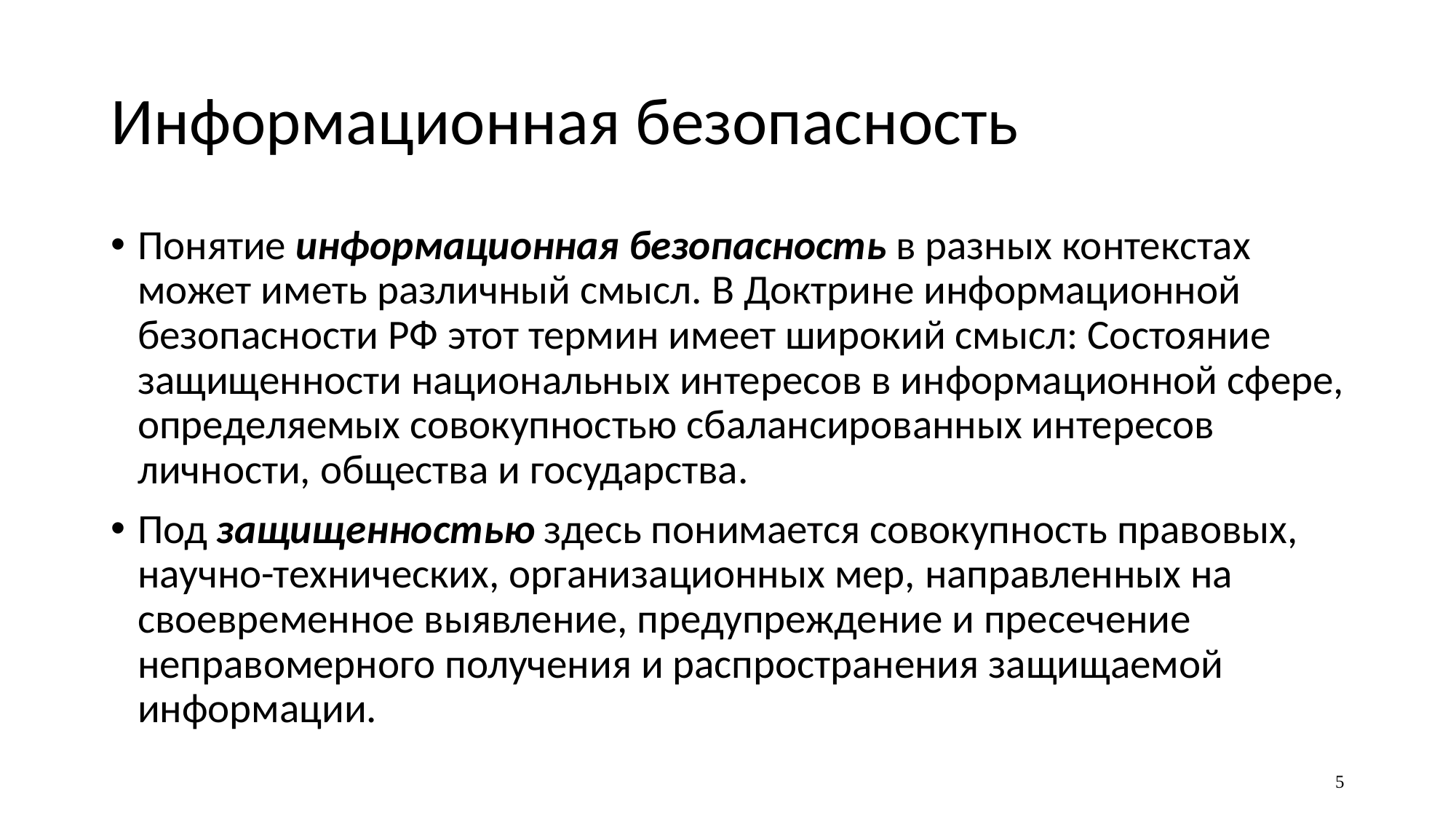

# Информационная безопасность
Понятие информационная безопасность в разных контекстах может иметь различный смысл. В Доктрине информационной безопасности РФ этот термин имеет широкий смысл: Состояние защищенности национальных интересов в информационной сфере, определяемых совокупностью сбалансированных интересов личности, общества и государства.
Под защищенностью здесь понимается совокупность правовых, научно-технических, организационных мер, направленных на своевременное выявление, предупреждение и пресечение неправомерного получения и распространения защищаемой информации.
5